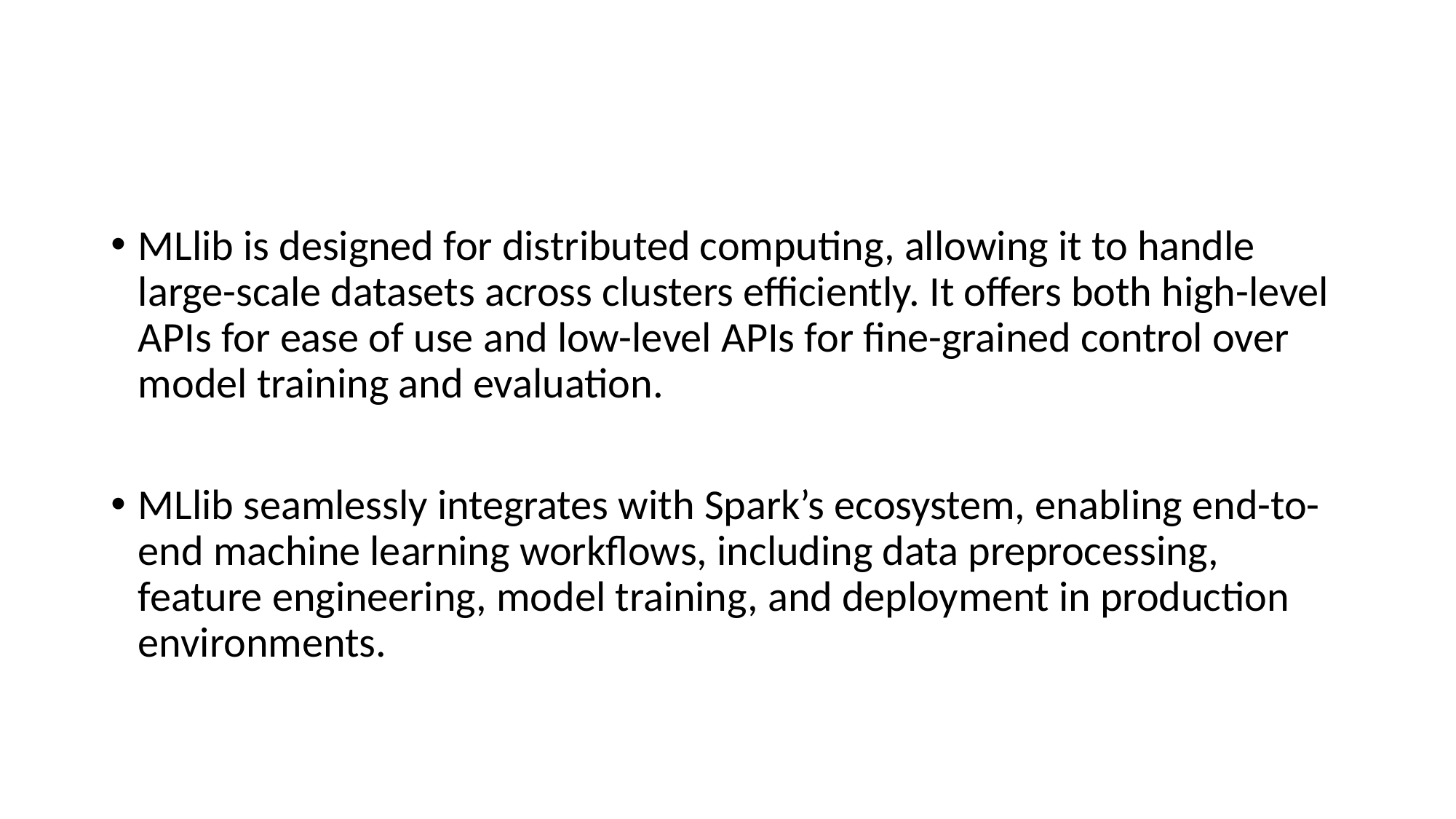

#
MLlib is designed for distributed computing, allowing it to handle large-scale datasets across clusters efficiently. It offers both high-level APIs for ease of use and low-level APIs for fine-grained control over model training and evaluation.

MLlib seamlessly integrates with Spark’s ecosystem, enabling end-to-end machine learning workflows, including data preprocessing, feature engineering, model training, and deployment in production environments.